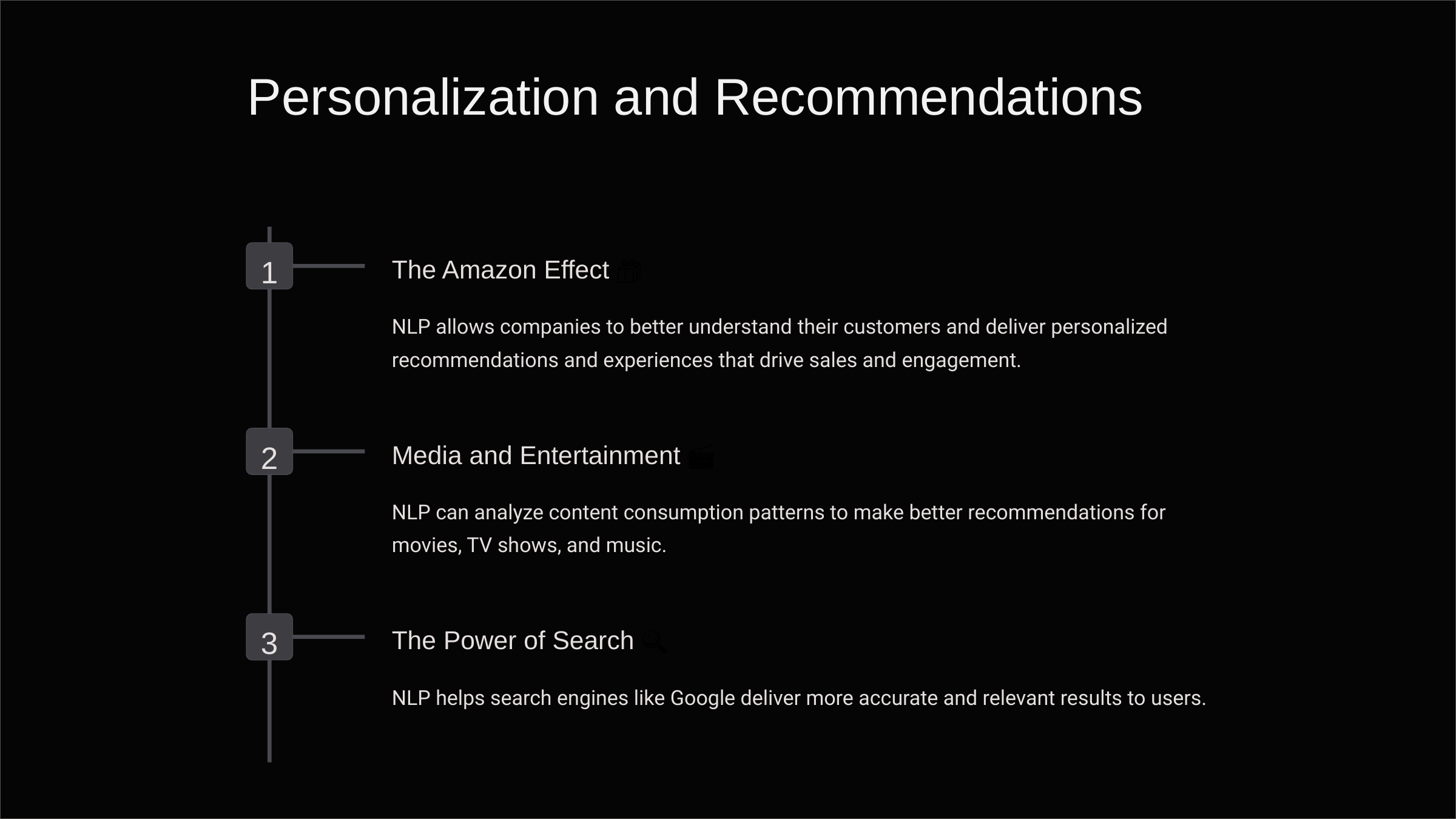

Personalization and Recommendations

1
The Amazon Effect 📦

NLP allows companies to better understand their customers and deliver personalized recommendations and experiences that drive sales and engagement.

2
Media and Entertainment 🎬

NLP can analyze content consumption patterns to make better recommendations for movies, TV shows, and music.

3
The Power of Search 🔍

NLP helps search engines like Google deliver more accurate and relevant results to users.